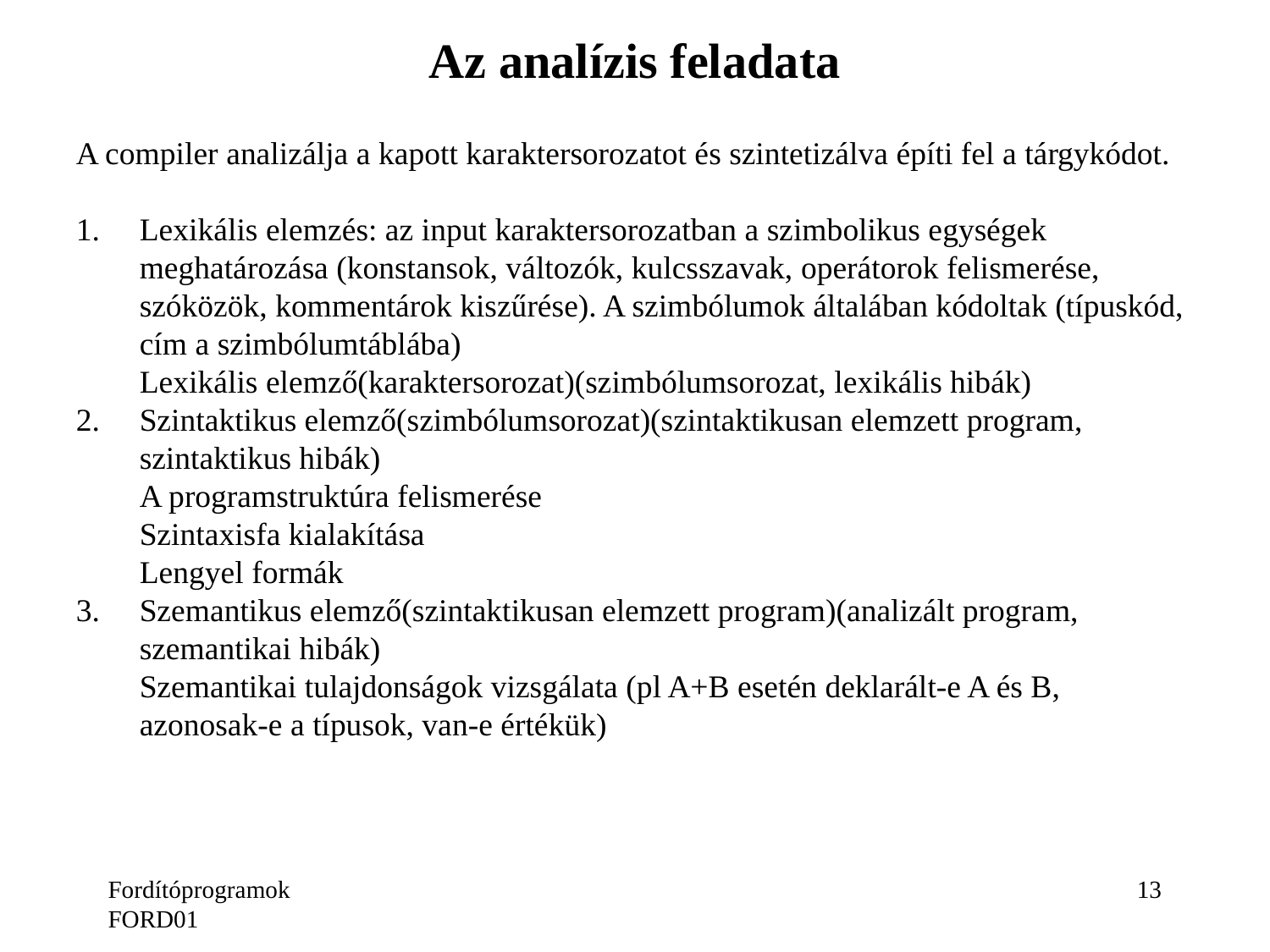

# Az analízis feladata
A compiler analizálja a kapott karaktersorozatot és szintetizálva építi fel a tárgykódot.

Lexikális elemzés: az input karaktersorozatban a szimbolikus egységek meghatározása (konstansok, változók, kulcsszavak, operátorok felismerése, szóközök, kommentárok kiszűrése). A szimbólumok általában kódoltak (típuskód, cím a szimbólumtáblába)
Lexikális elemző(karaktersorozat)(szimbólumsorozat, lexikális hibák)
Szintaktikus elemző(szimbólumsorozat)(szintaktikusan elemzett program, szintaktikus hibák)
A programstruktúra felismerése
Szintaxisfa kialakítása
Lengyel formák
Szemantikus elemző(szintaktikusan elemzett program)(analizált program, szemantikai hibák)
Szemantikai tulajdonságok vizsgálata (pl A+B esetén deklarált-e A és B, azonosak-e a típusok, van-e értékük)

Fordítóprogramok FORD01
13